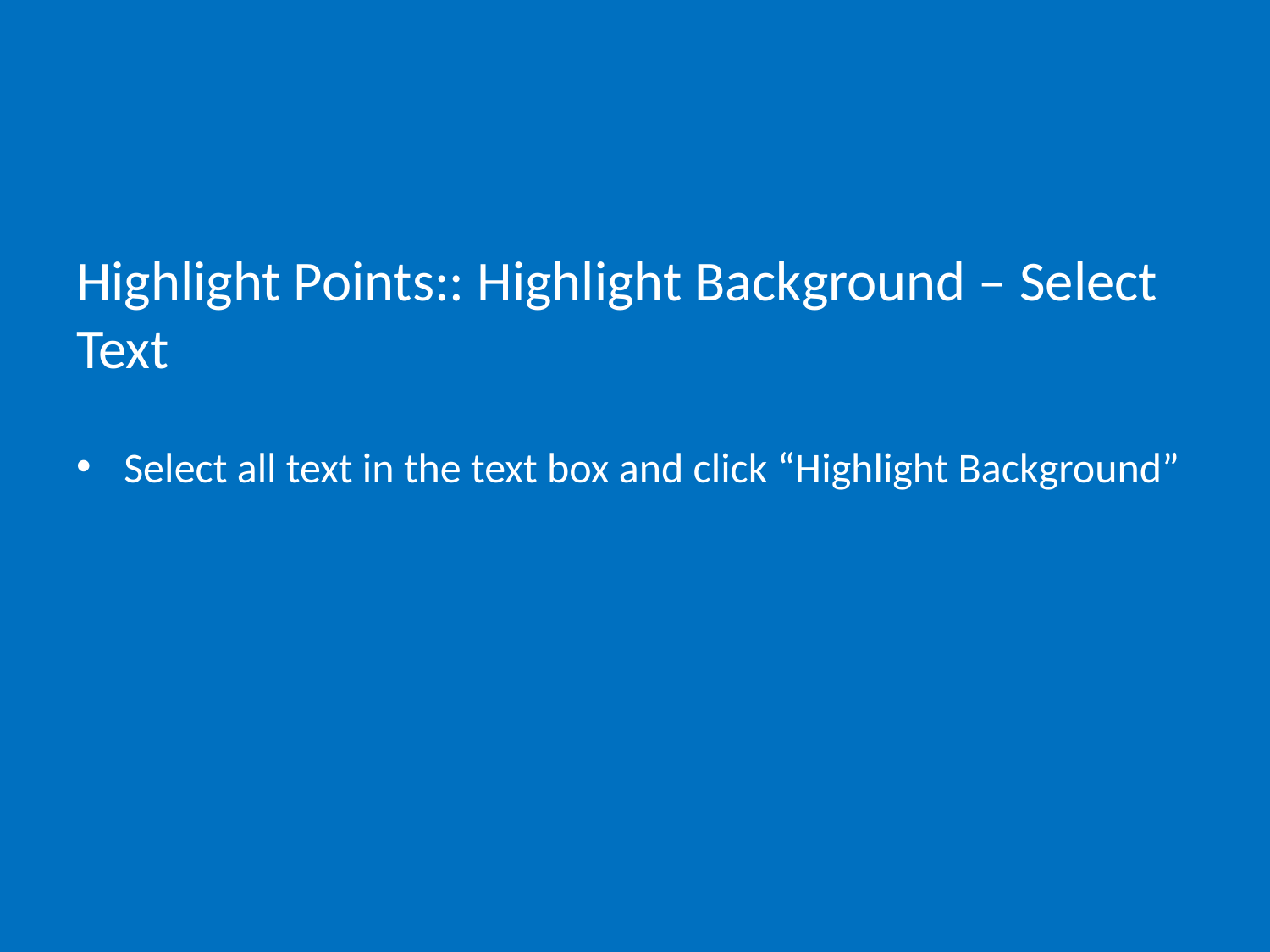

# Highlight Points:: Highlight Background – Select Text
Select all text in the text box and click “Highlight Background”